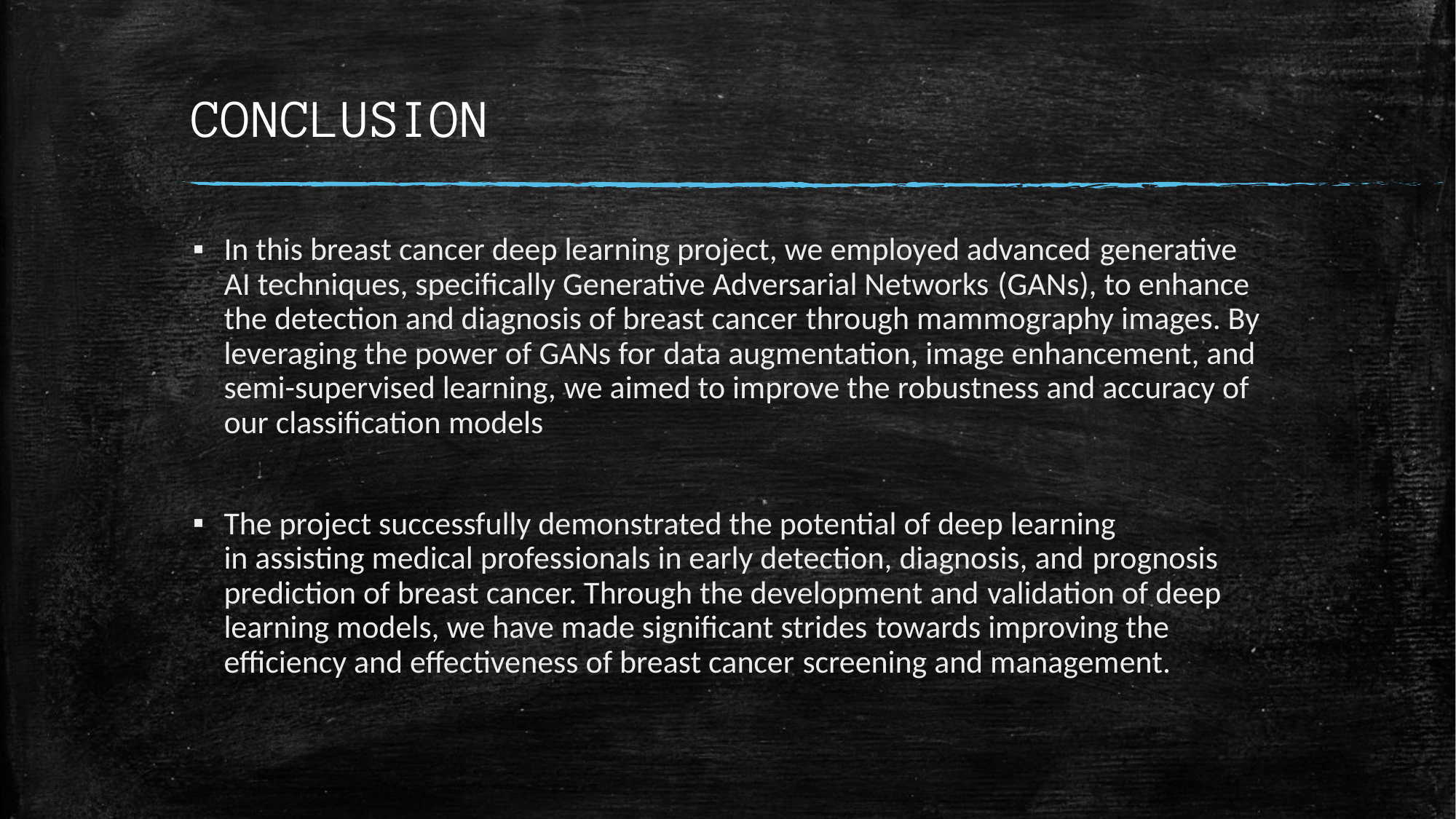

# CONCLUSION
In this breast cancer deep learning project, we employed advanced generative AI techniques, specifically Generative Adversarial Networks (GANs), to enhance the detection and diagnosis of breast cancer through mammography images. By leveraging the power of GANs for data augmentation, image enhancement, and semi-supervised learning, we aimed to improve the robustness and accuracy of our classification models

The project successfully demonstrated the potential of deep learning in assisting medical professionals in early detection, diagnosis, and prognosis prediction of breast cancer. Through the development and validation of deep learning models, we have made significant strides towards improving the efficiency and effectiveness of breast cancer screening and management.